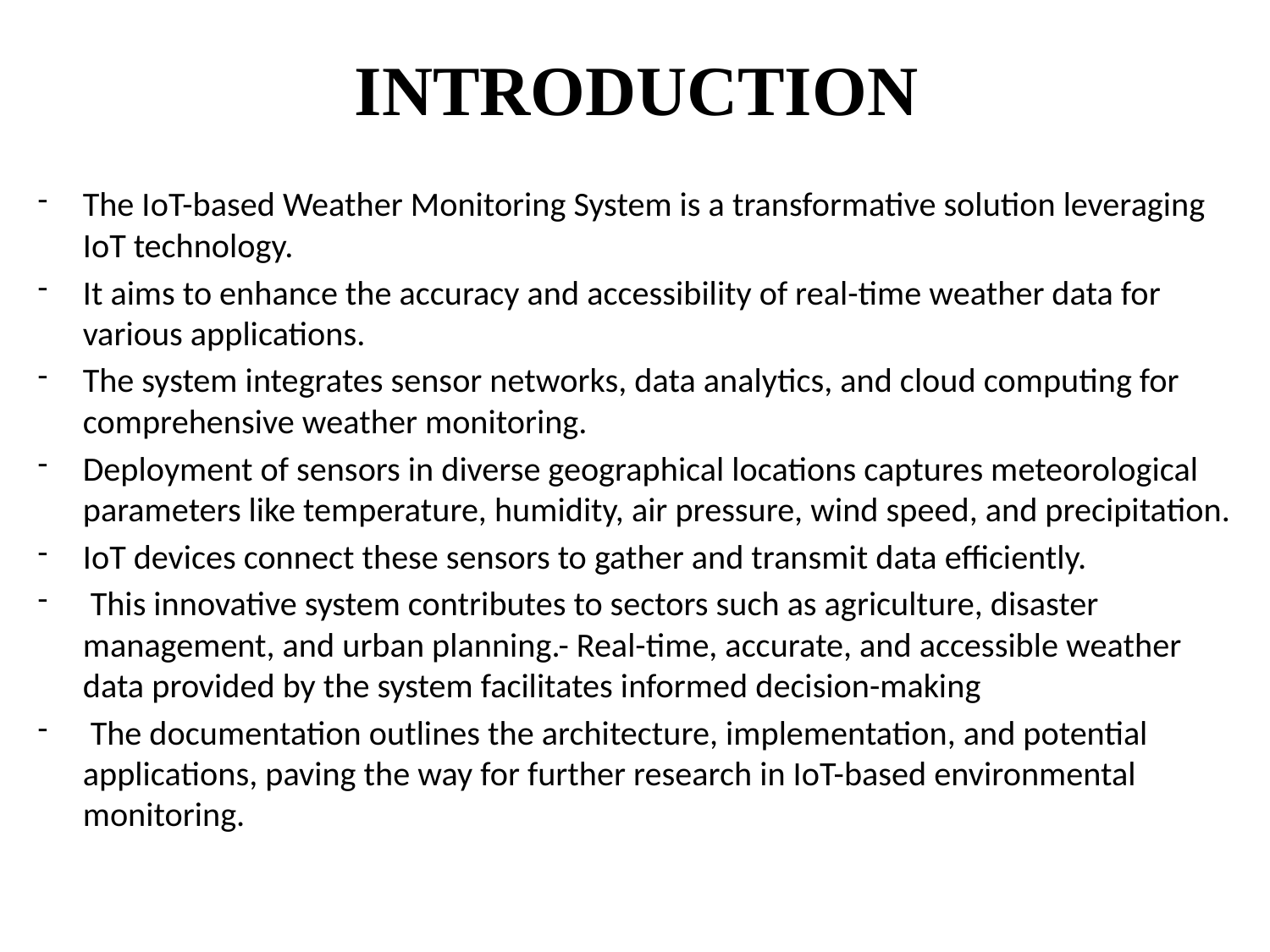

# INTRODUCTION
The IoT-based Weather Monitoring System is a transformative solution leveraging IoT technology.
It aims to enhance the accuracy and accessibility of real-time weather data for various applications.
The system integrates sensor networks, data analytics, and cloud computing for comprehensive weather monitoring.
Deployment of sensors in diverse geographical locations captures meteorological parameters like temperature, humidity, air pressure, wind speed, and precipitation.
IoT devices connect these sensors to gather and transmit data efficiently.
 This innovative system contributes to sectors such as agriculture, disaster management, and urban planning.- Real-time, accurate, and accessible weather data provided by the system facilitates informed decision-making
 The documentation outlines the architecture, implementation, and potential applications, paving the way for further research in IoT-based environmental monitoring.